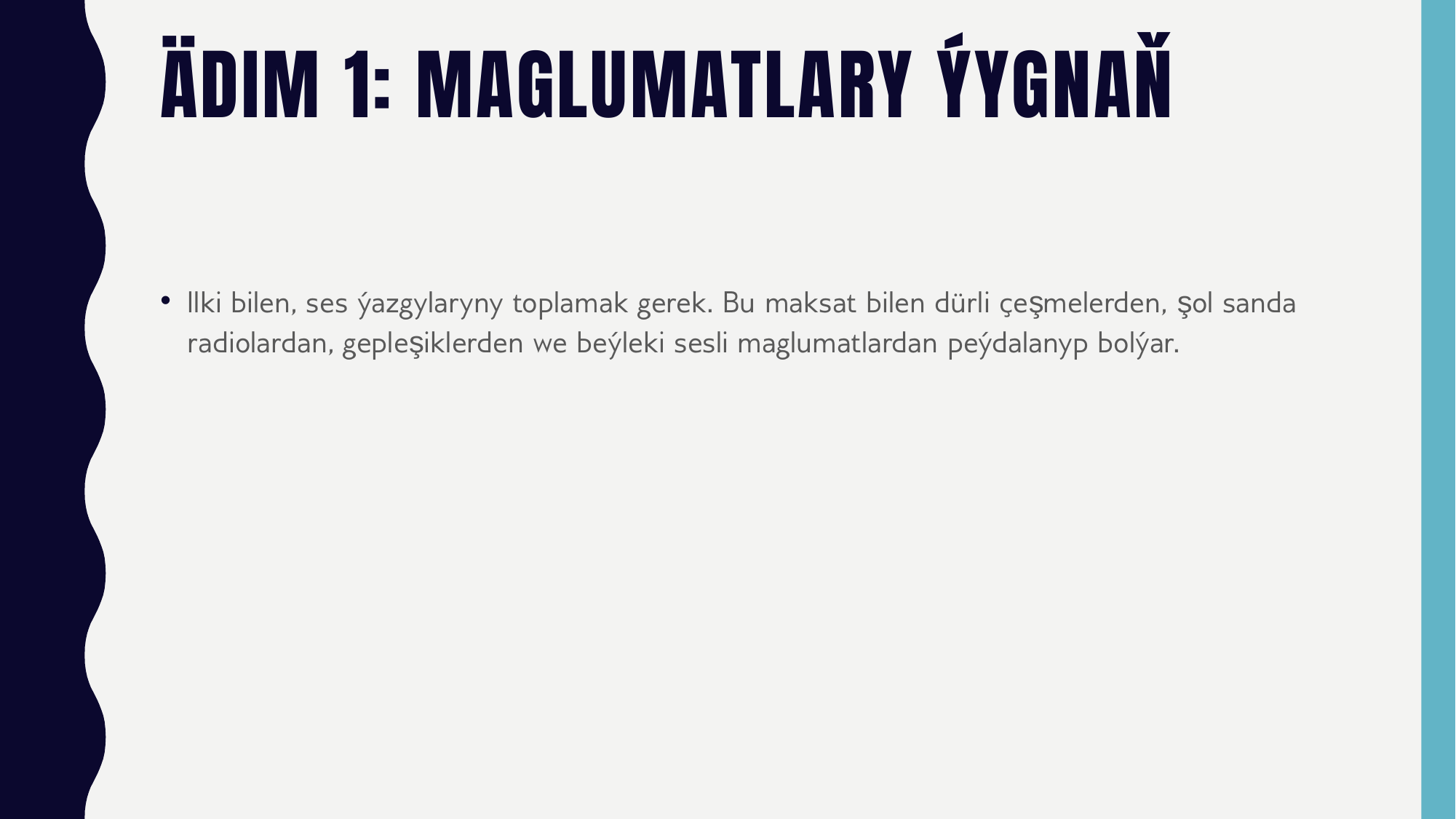

# ÄDIM 1: MAGLUMATLARY ÝYGNAŇ
Ilki bilen, ses ýazgylaryny toplamak gerek. Bu maksat bilen dürli çeşmelerden, şol sanda radiolardan, gepleşiklerden we beýleki sesli maglumatlardan peýdalanyp bolýar.